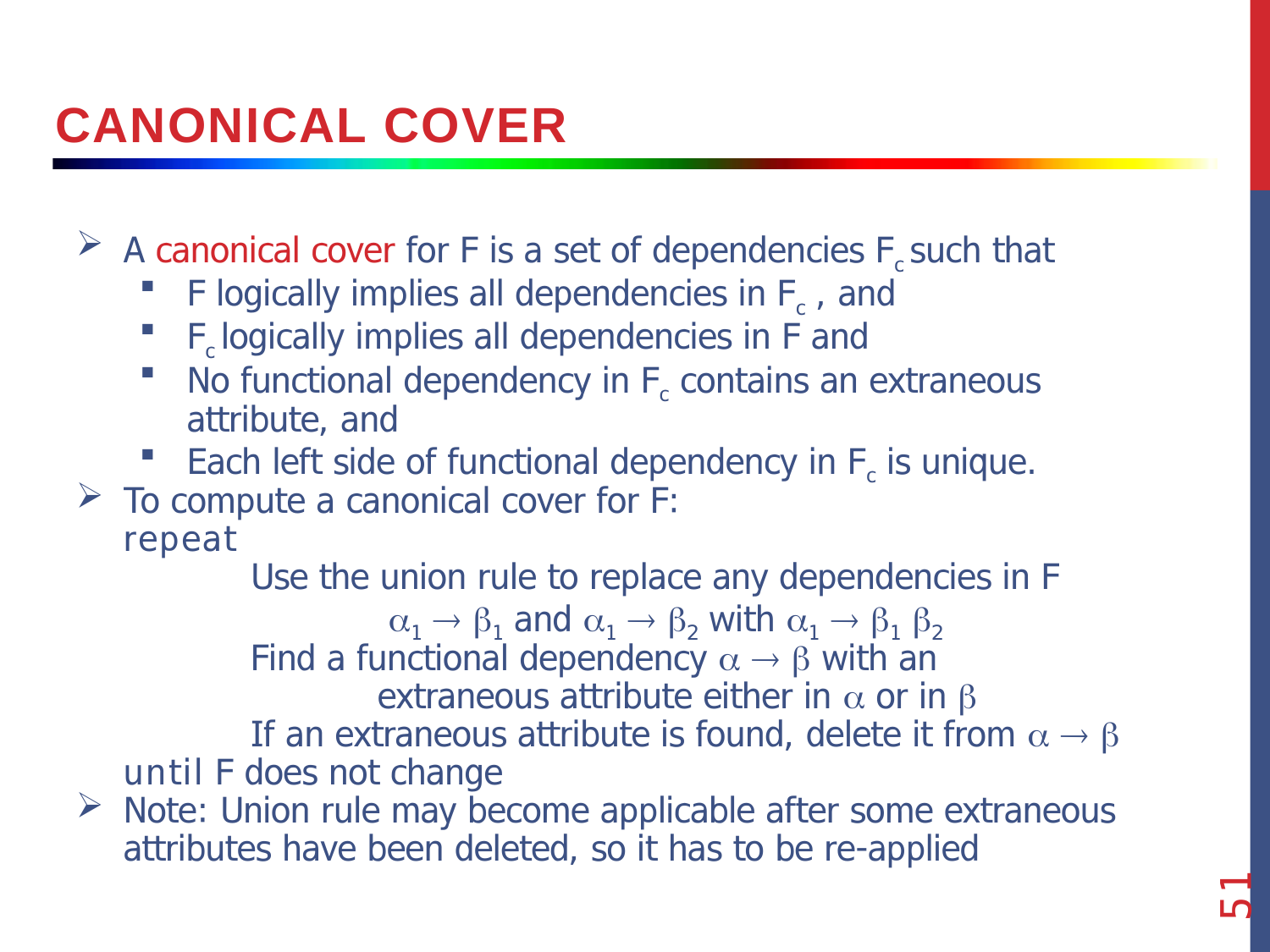

canonical cover
A canonical cover for F is a set of dependencies Fc such that
F logically implies all dependencies in Fc , and
Fc logically implies all dependencies in F and
No functional dependency in Fc contains an extraneous attribute, and
Each left side of functional dependency in Fc is unique.
To compute a canonical cover for F:
repeat
	Use the union rule to replace any dependencies in F
		 α1 → β1 and α1 → β2 with α1 → β1 β2
	Find a functional dependency α → β with an
		extraneous attribute either in α or in β
	If an extraneous attribute is found, delete it from α → β
until F does not change
Note: Union rule may become applicable after some extraneous attributes have been deleted, so it has to be re-applied
51